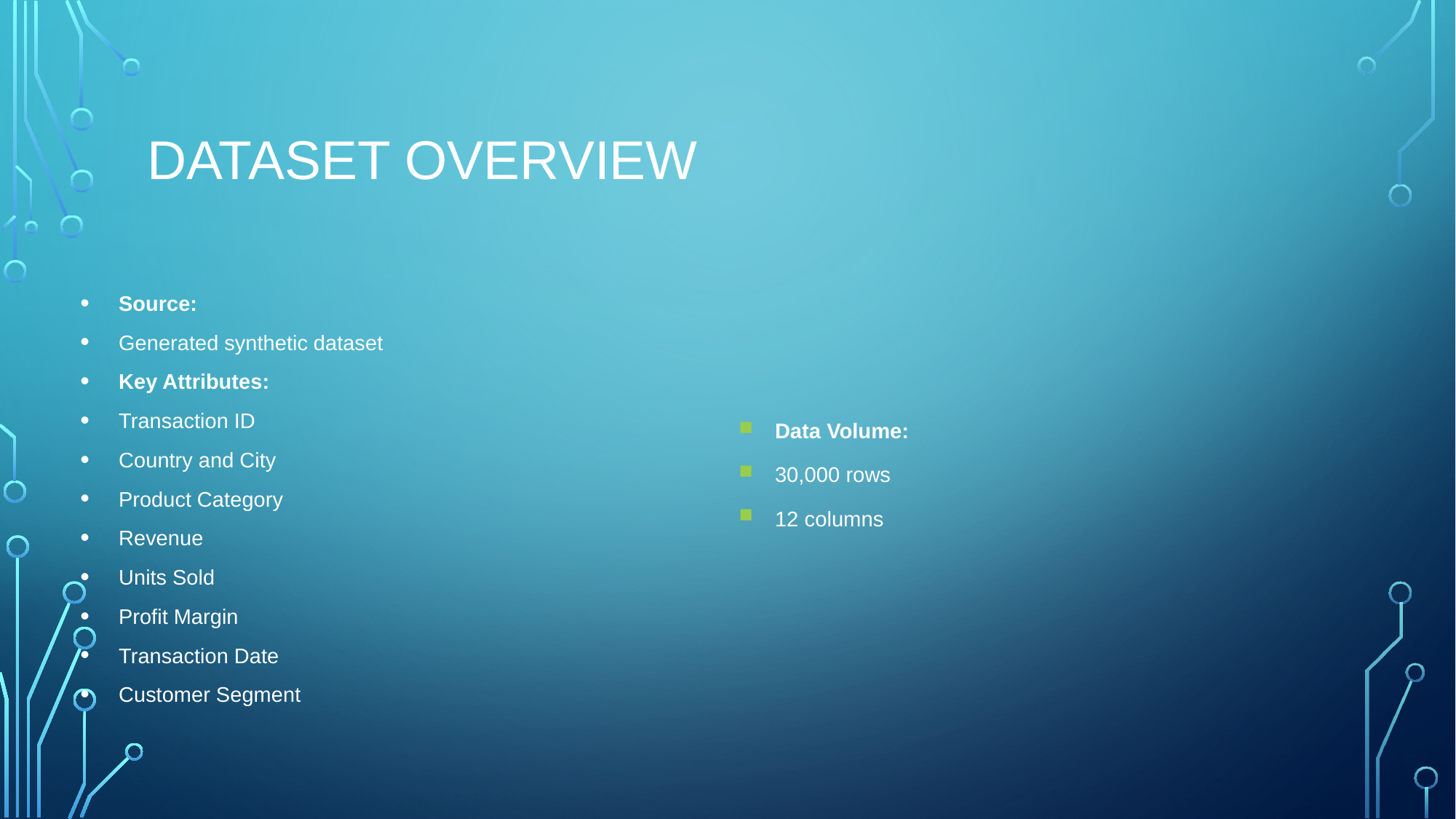

# Dataset Overview
Data Volume:
30,000 rows
12 columns

Source:
Generated synthetic dataset
Key Attributes:
Transaction ID
Country and City
Product Category
Revenue
Units Sold
Profit Margin
Transaction Date
Customer Segment